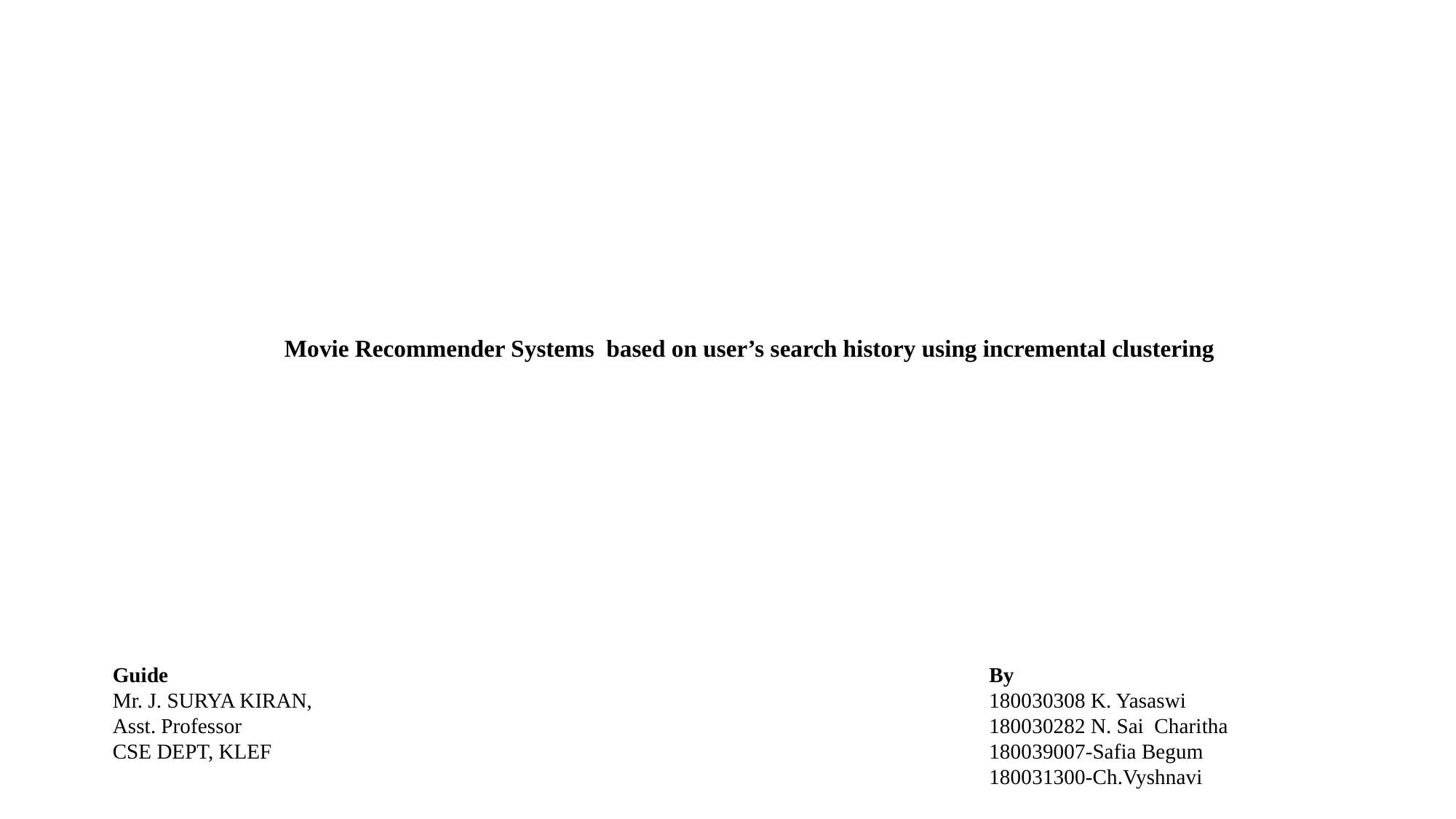

# Movie Recommender Systems  based on user’s search history using incremental clustering
Guide
Mr. J. SURYA KIRAN,
Asst. Professor
CSE DEPT, KLEF
By
180030308 K. Yasaswi
180030282 N. Sai  Charitha
180039007-Safia Begum
180031300-Ch.Vyshnavi